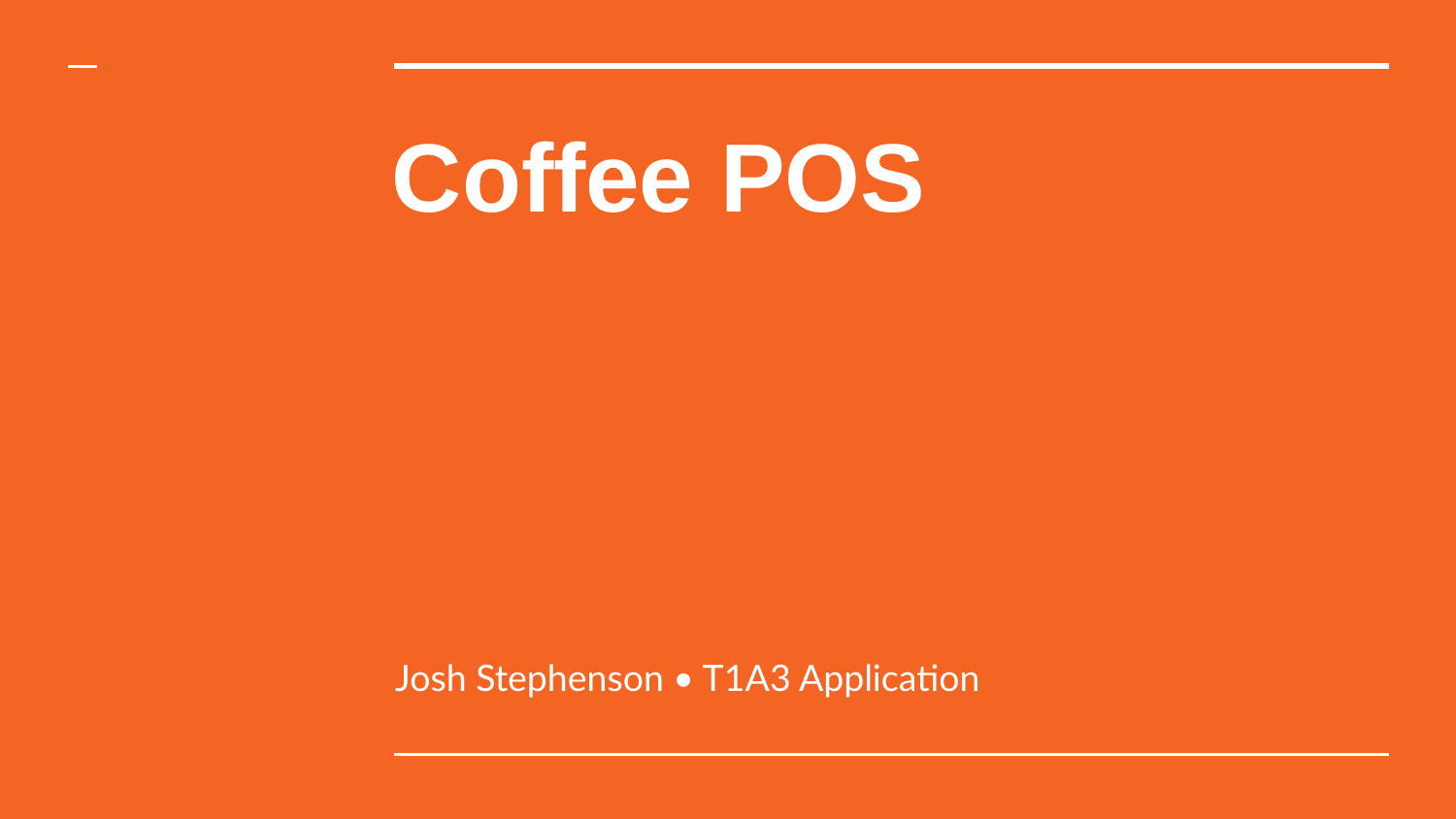

# Coffee POS
Josh Stephenson • T1A3 Application